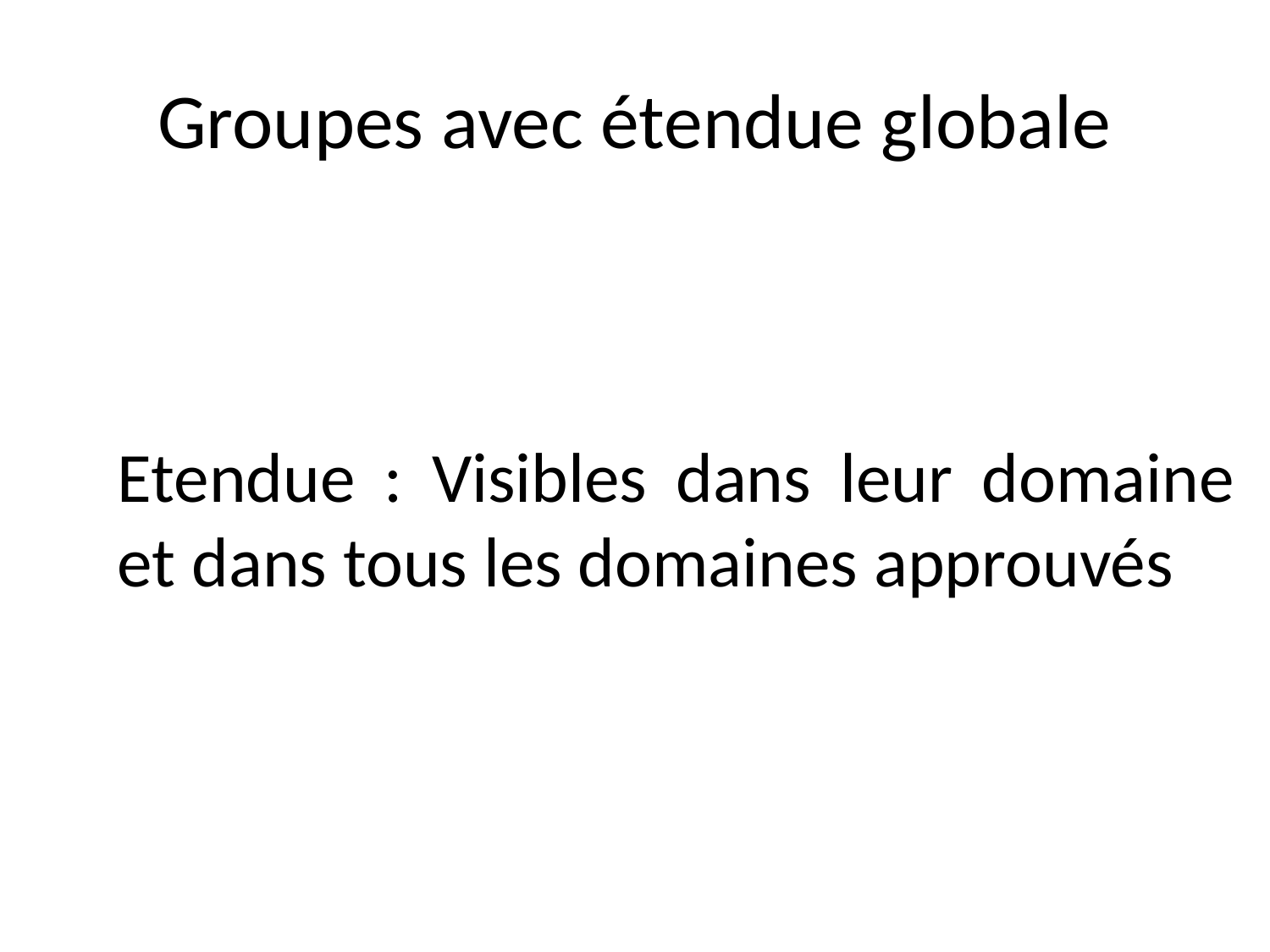

# Groupes avec étendue globale
Etendue : Visibles dans leur domaine et dans tous les domaines approuvés